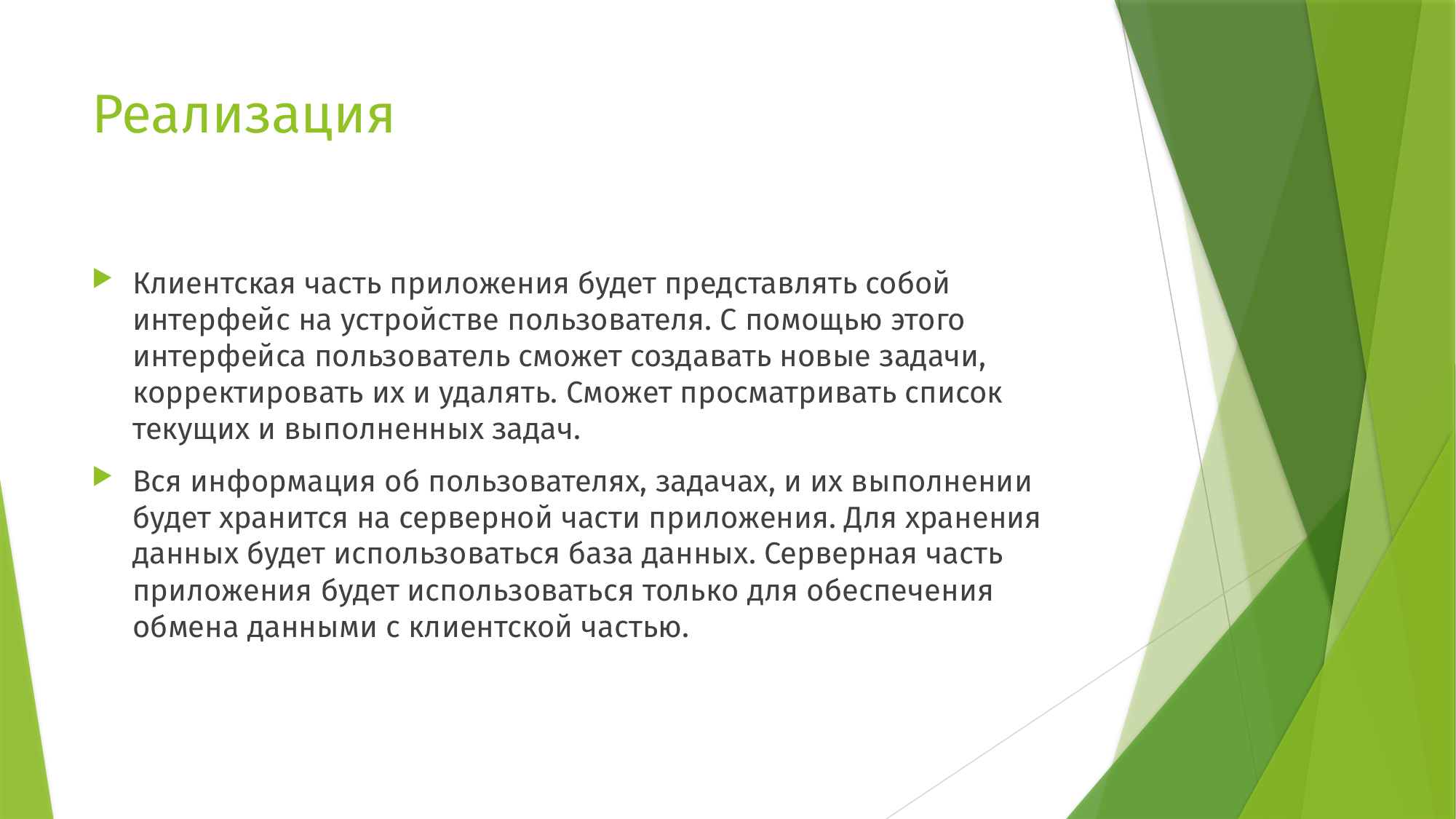

# Реализация
Клиентская часть приложения будет представлять собой интерфейс на устройстве пользователя. С помощью этого интерфейса пользователь сможет создавать новые задачи, корректировать их и удалять. Сможет просматривать список текущих и выполненных задач.
Вся информация об пользователях, задачах, и их выполнении будет хранится на серверной части приложения. Для хранения данных будет использоваться база данных. Серверная часть приложения будет использоваться только для обеспечения обмена данными с клиентской частью.